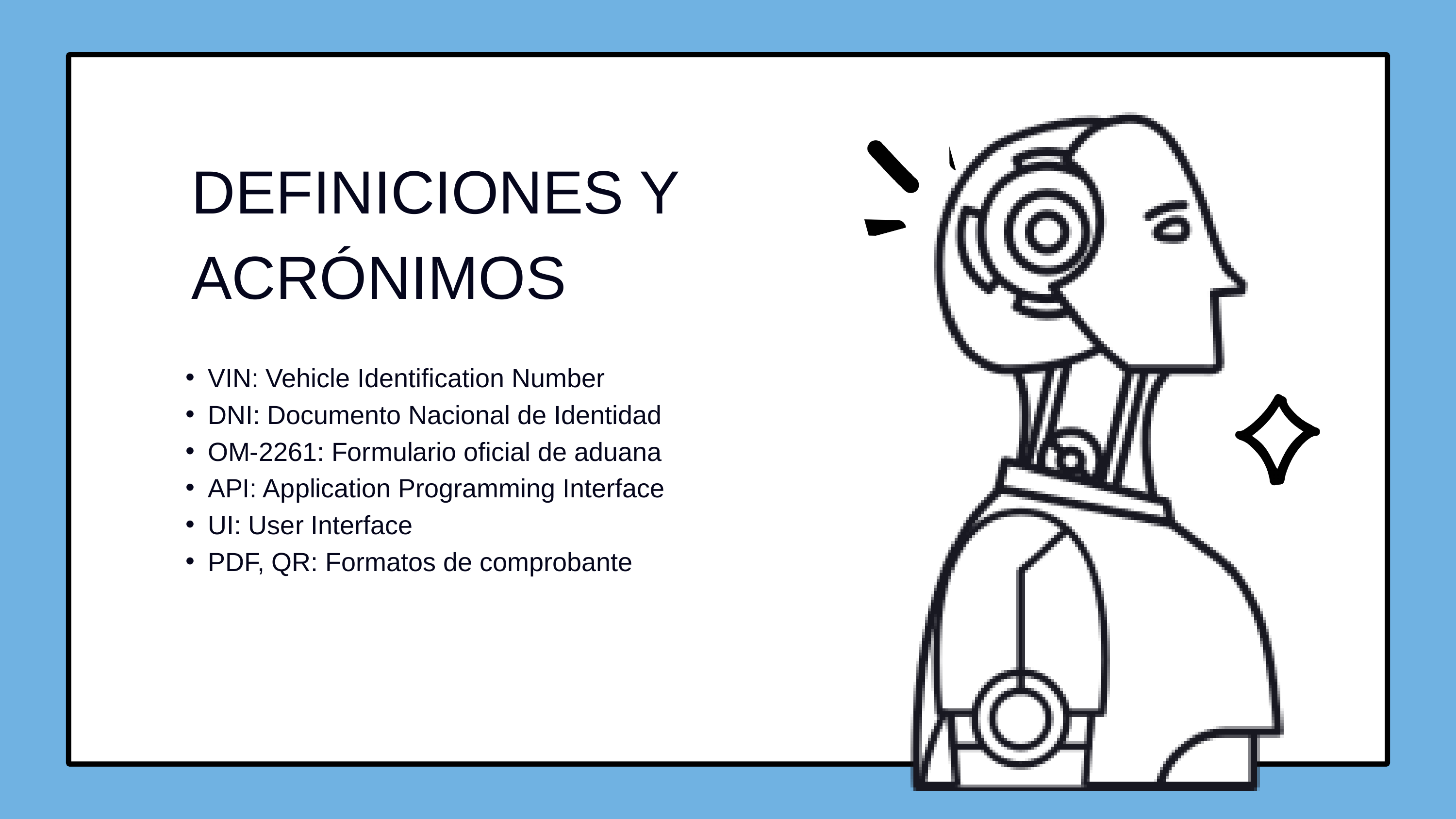

DEFINICIONES Y ACRÓNIMOS

VIN: Vehicle Identification Number
DNI: Documento Nacional de Identidad
OM-2261: Formulario oficial de aduana
API: Application Programming Interface
UI: User Interface
PDF, QR: Formatos de comprobante